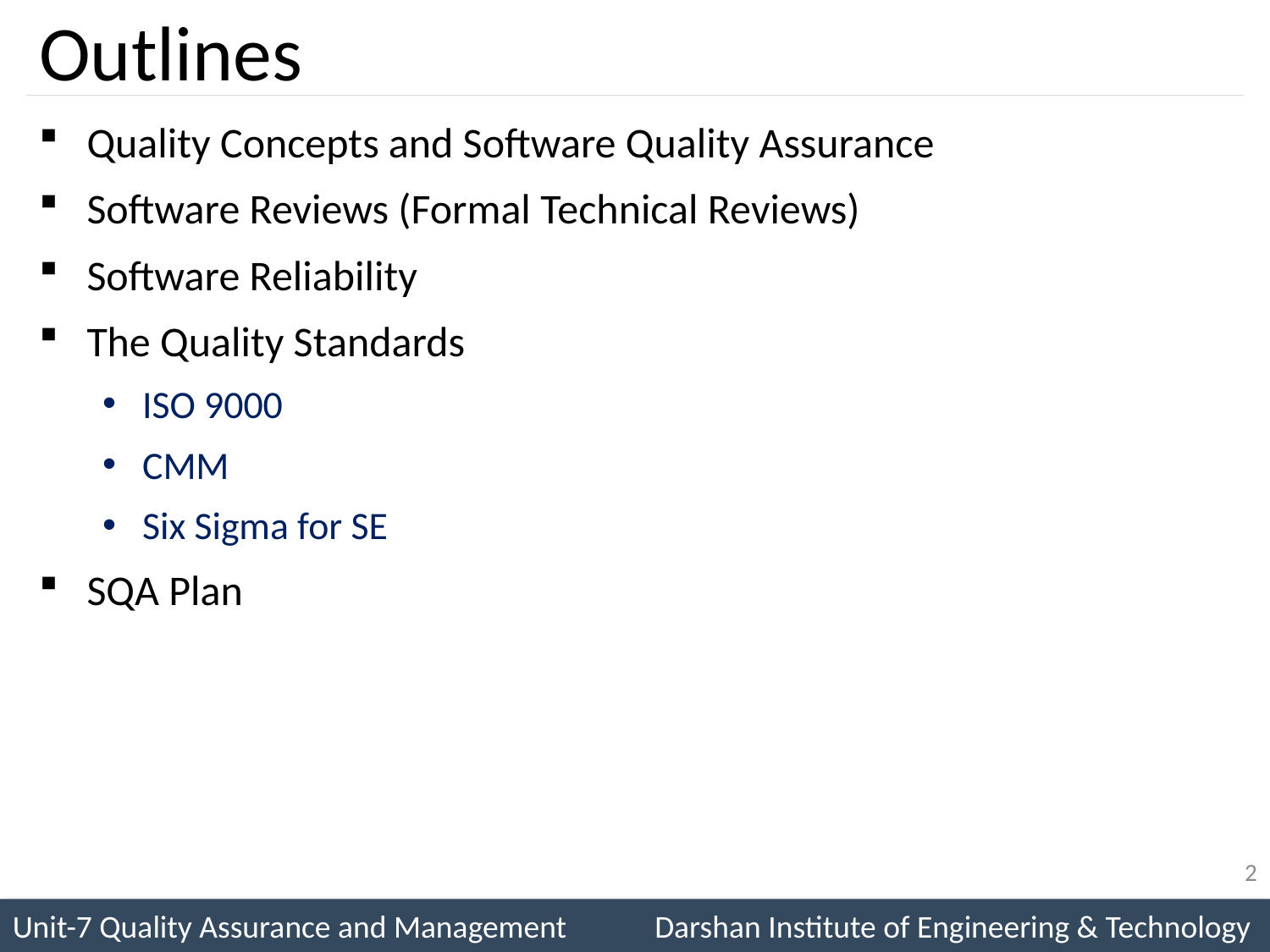

# Outlines
Quality Concepts and Software Quality Assurance
Software Reviews (Formal Technical Reviews)
Software Reliability
The Quality Standards
ISO 9000
CMM
Six Sigma for SE
SQA Plan
2